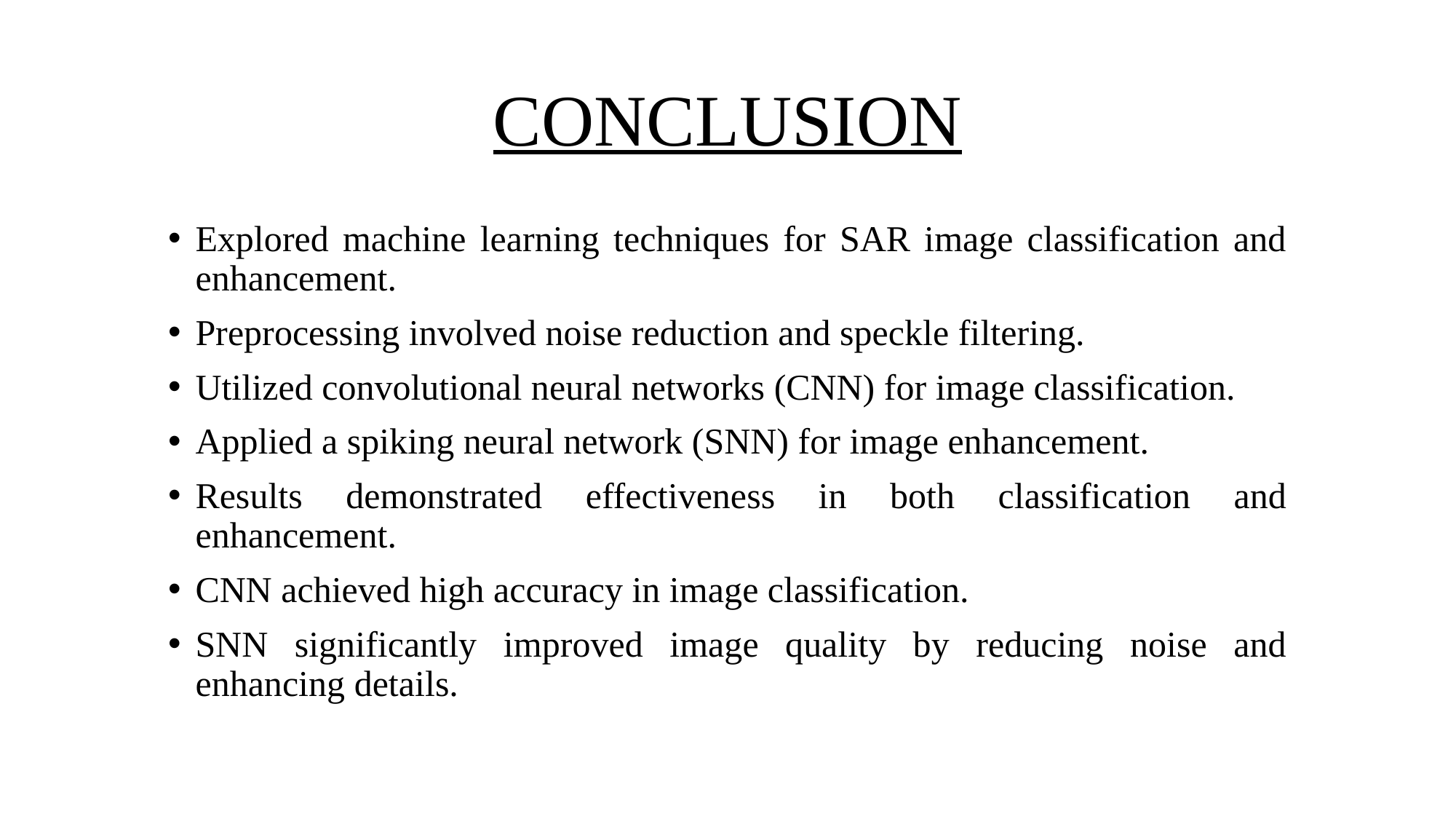

# CONCLUSION
Explored machine learning techniques for SAR image classification and enhancement.
Preprocessing involved noise reduction and speckle filtering.
Utilized convolutional neural networks (CNN) for image classification.
Applied a spiking neural network (SNN) for image enhancement.
Results demonstrated effectiveness in both classification and enhancement.
CNN achieved high accuracy in image classification.
SNN significantly improved image quality by reducing noise and enhancing details.